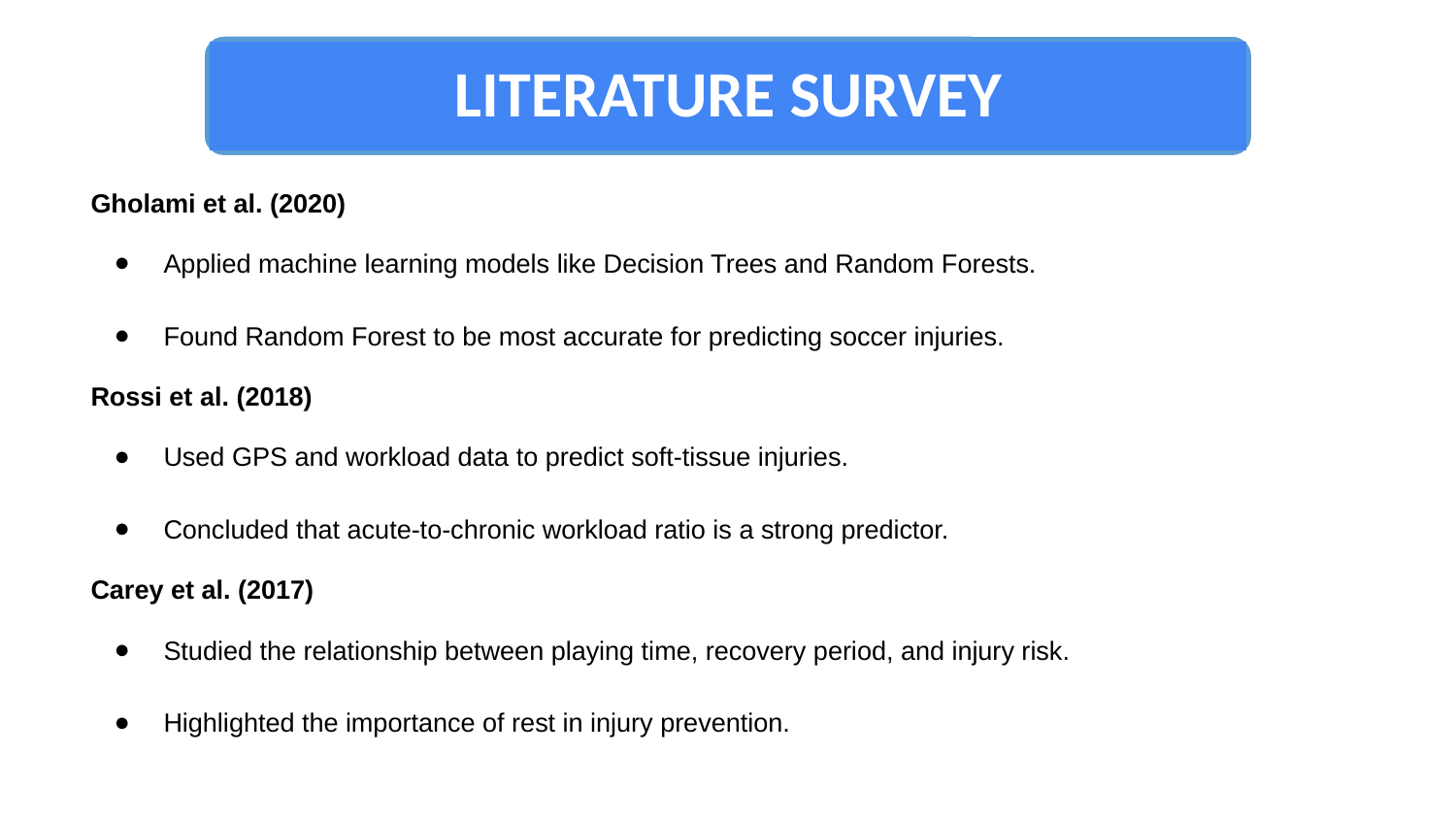

LITERATURE SURVEY
Gholami et al. (2020)
Applied machine learning models like Decision Trees and Random Forests.
Found Random Forest to be most accurate for predicting soccer injuries.
Rossi et al. (2018)
Used GPS and workload data to predict soft-tissue injuries.
Concluded that acute-to-chronic workload ratio is a strong predictor.
Carey et al. (2017)
Studied the relationship between playing time, recovery period, and injury risk.
Highlighted the importance of rest in injury prevention.